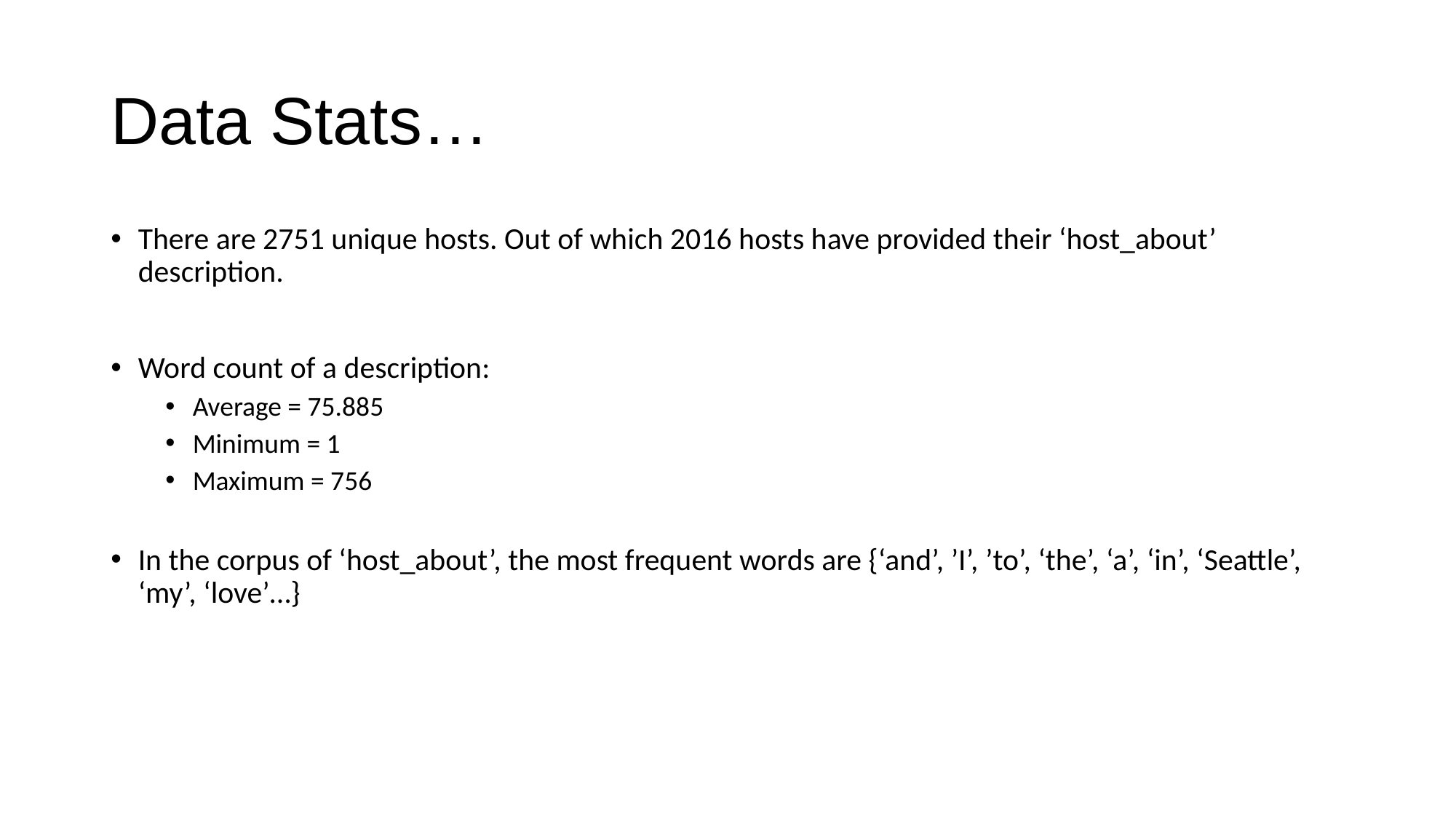

Data Stats…
There are 2751 unique hosts. Out of which 2016 hosts have provided their ‘host_about’ description.

Word count of a description:
Average = 75.885
Minimum = 1
Maximum = 756

In the corpus of ‘host_about’, the most frequent words are {‘and’, ’I’, ’to’, ‘the’, ‘a’, ‘in’, ‘Seattle’, ‘my’, ‘love’…}